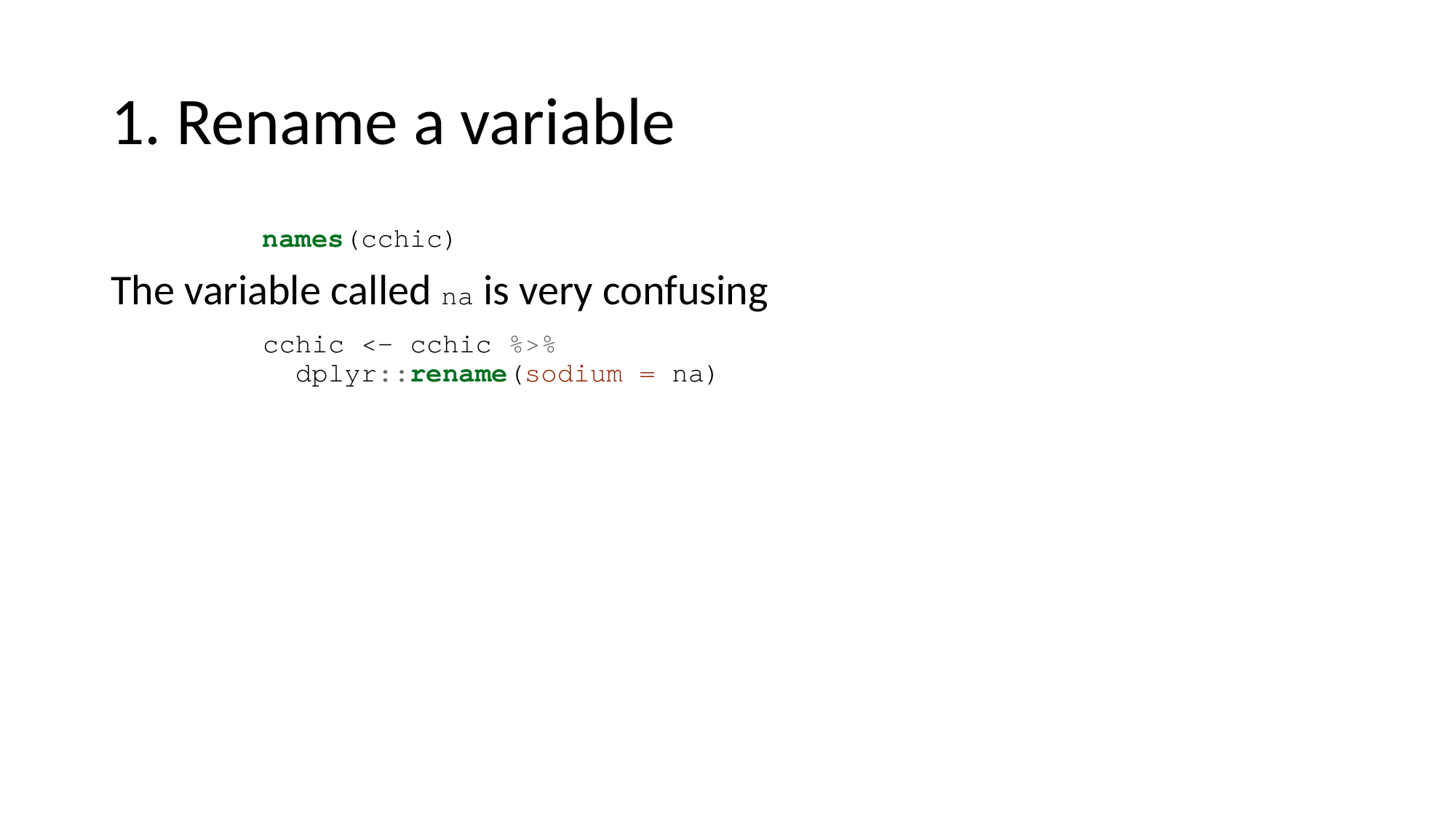

# 1. Rename a variable
names(cchic)
The variable called na is very confusing
cchic <- cchic %>%
  dplyr::rename(sodium = na)